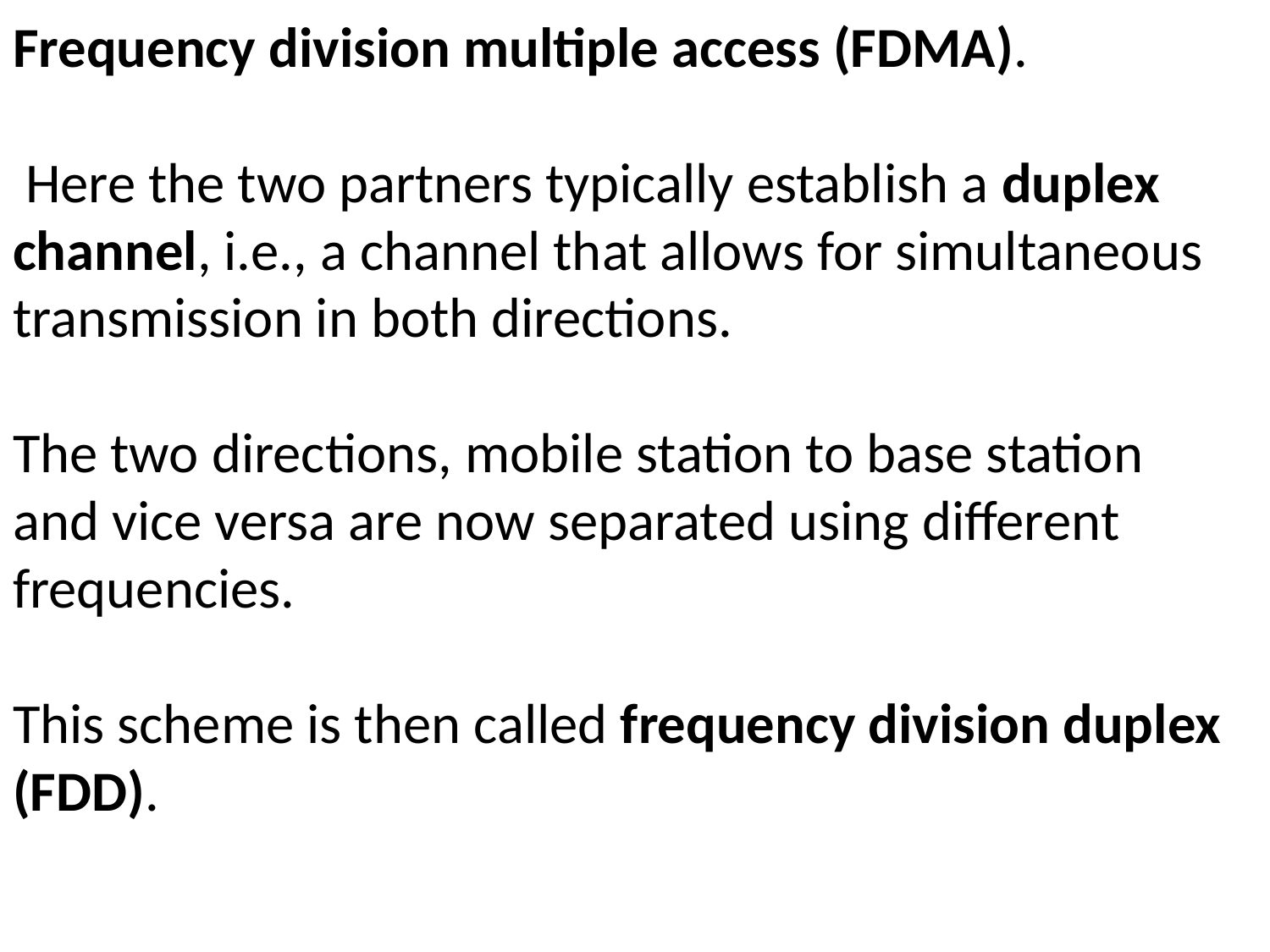

Frequency division multiple access (FDMA).

 Here the two partners typically establish a duplex channel, i.e., a channel that allows for simultaneous transmission in both directions.

The two directions, mobile station to base station
and vice versa are now separated using different frequencies.

This scheme is then called frequency division duplex (FDD).